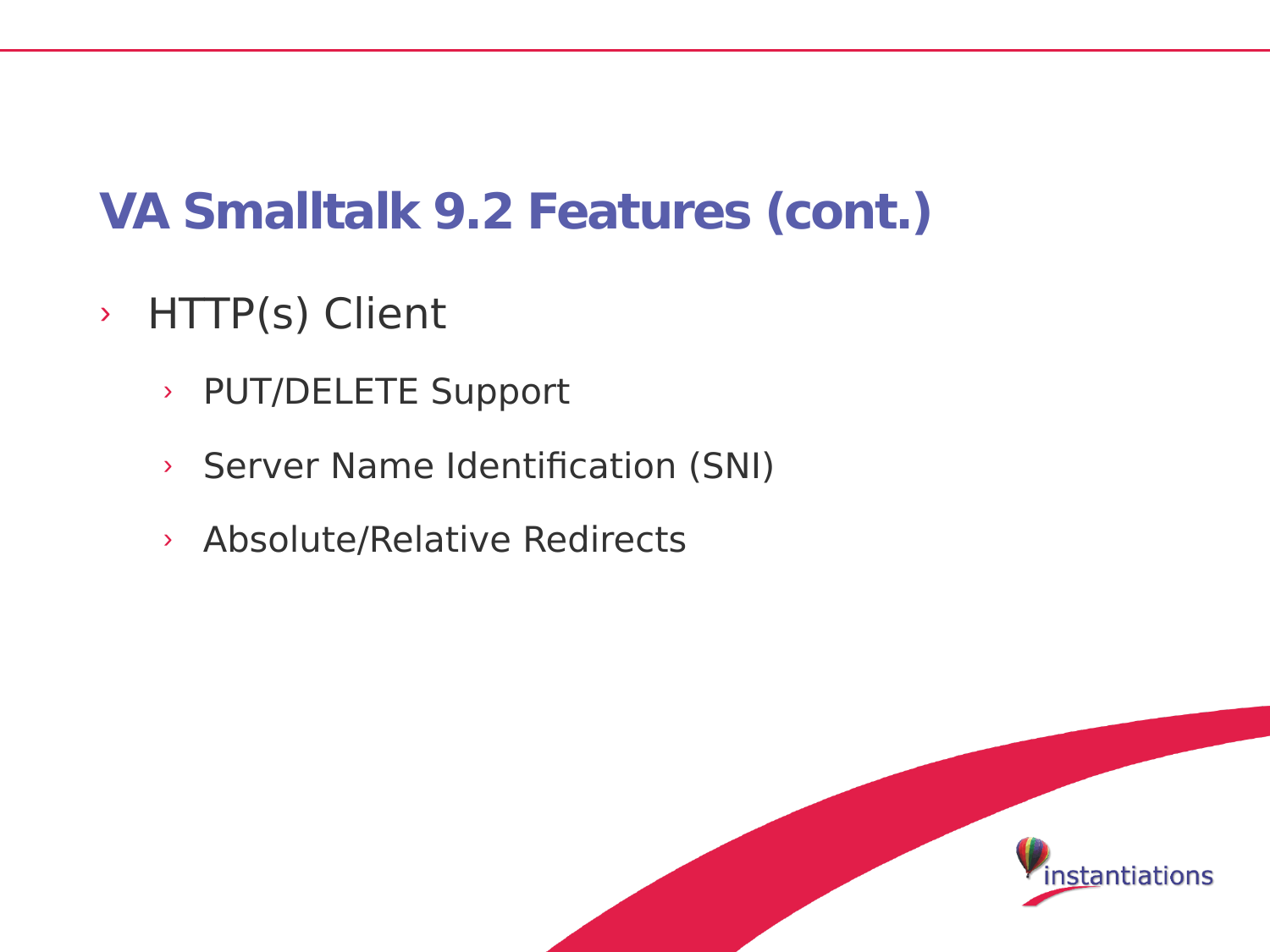

# VA Smalltalk 9.2 Features (cont.)
HTTP(s) Client
PUT/DELETE Support
Server Name Identification (SNI)
Absolute/Relative Redirects